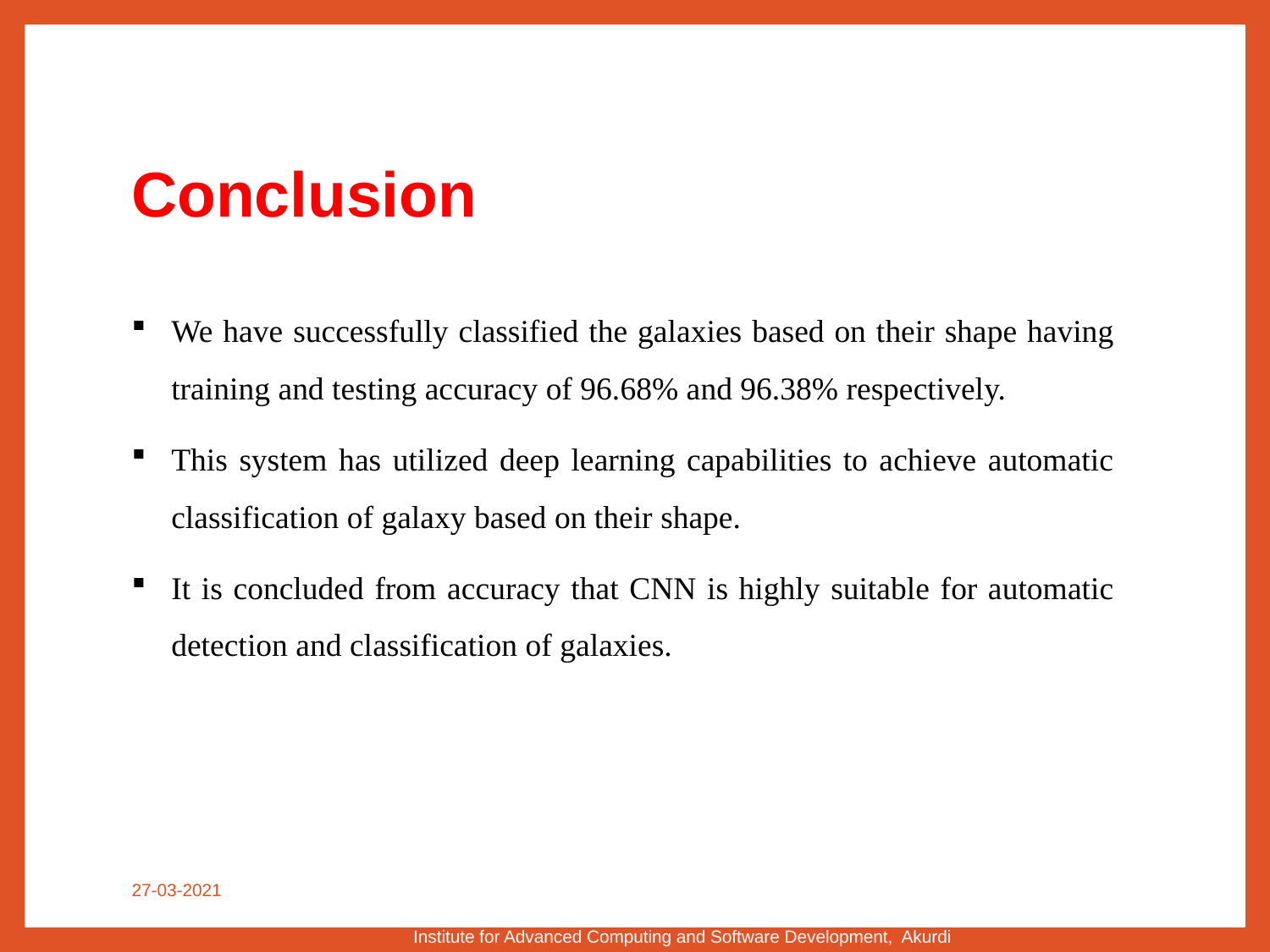

Conclusion
We have successfully classified the galaxies based on their shape having training and testing accuracy of 96.68% and 96.38% respectively.
This system has utilized deep learning capabilities to achieve automatic classification of galaxy based on their shape.
It is concluded from accuracy that CNN is highly suitable for automatic detection and classification of galaxies.
27-03-2021
Institute for Advanced Computing and Software Development,  Akurdi